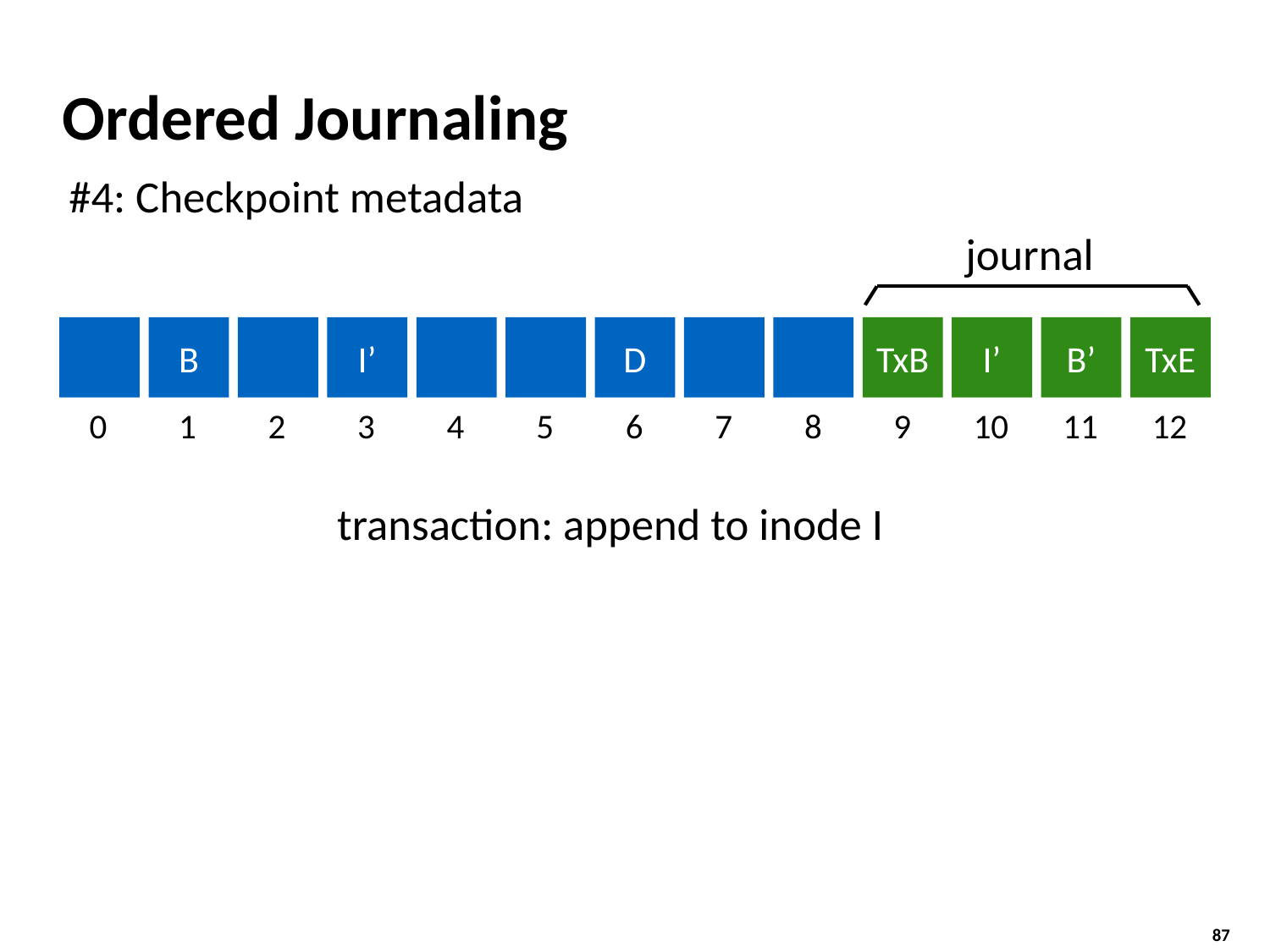

# Ordered Journaling
#4: Checkpoint metadata
journal

B

I’

D

TxB
I’
B’
TxE
0
1
2
3
4
5
6
7
8
9
10
11
12
transaction: append to inode I